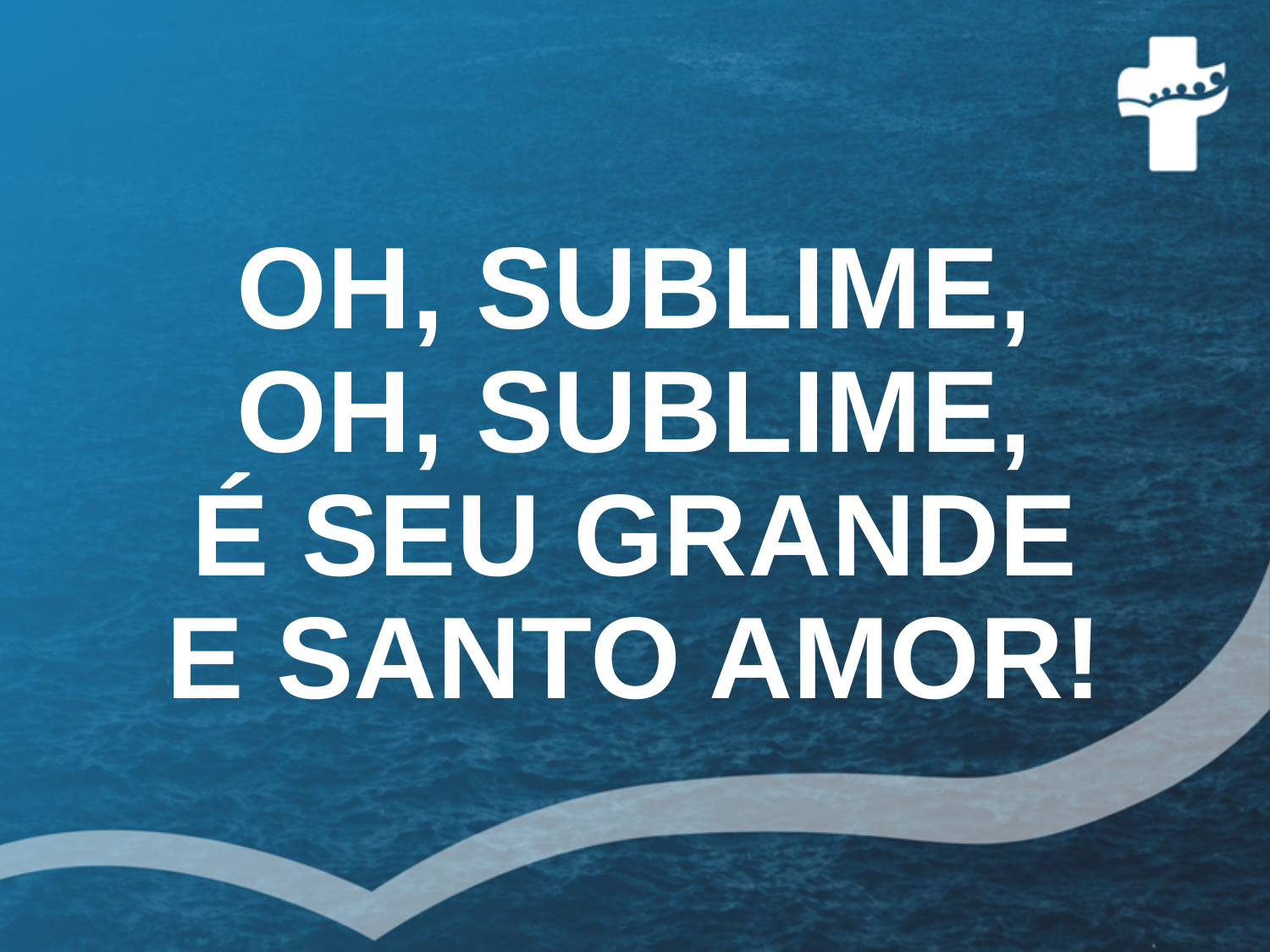

# OH, SUBLIME, OH, SUBLIME, É SEU GRANDE E SANTO AMOR!